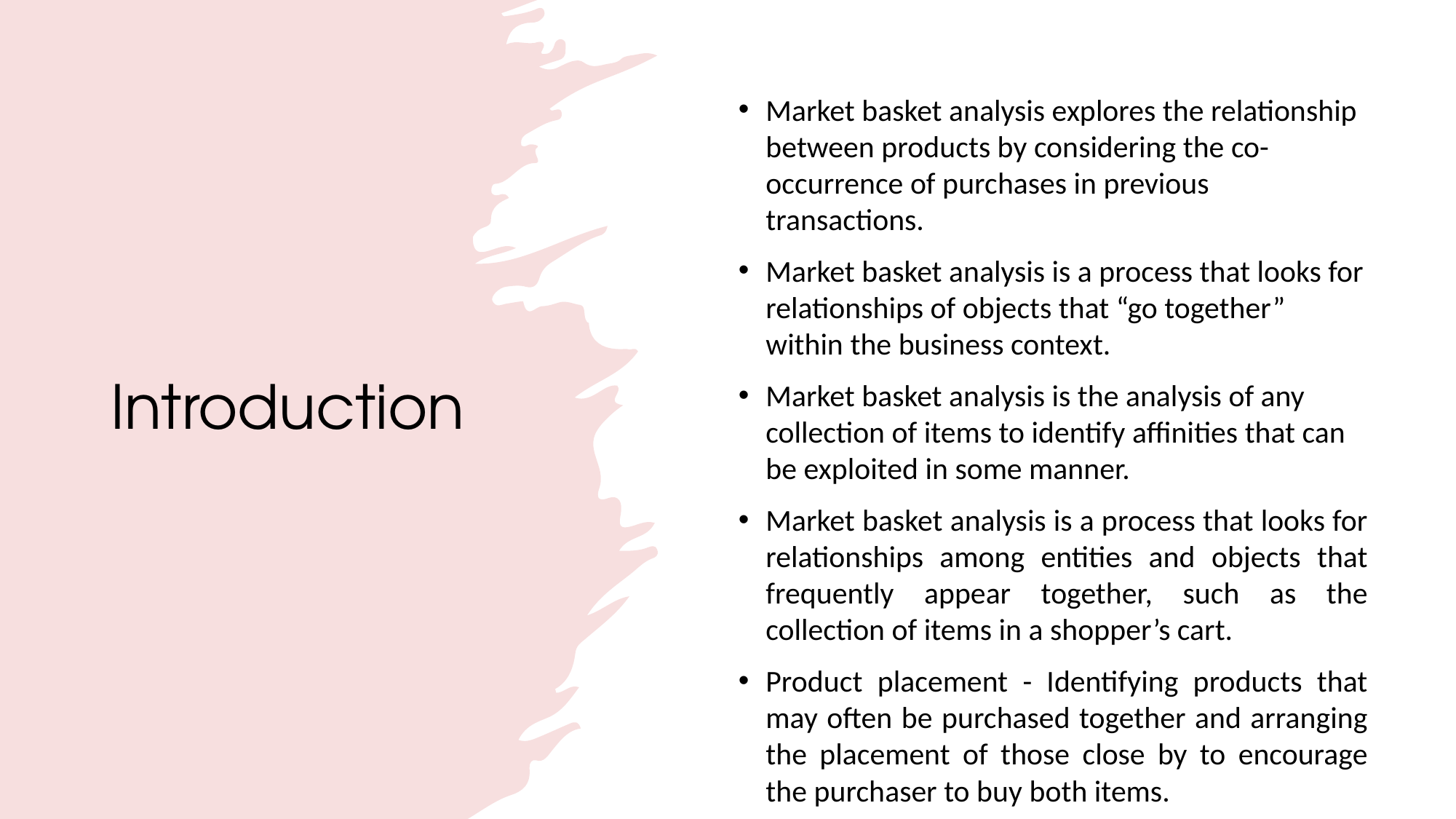

# Introduction
Market basket analysis explores the relationship between products by considering the co-occurrence of purchases in previous transactions.
Market basket analysis is a process that looks for relationships of objects that “go together” within the business context.
Market basket analysis is the analysis of any collection of items to identify affinities that can be exploited in some manner.
Market basket analysis is a process that looks for relationships among entities and objects that frequently appear together, such as the collection of items in a shopper’s cart.
Product placement - Identifying products that may often be purchased together and arranging the placement of those close by to encourage the purchaser to buy both items.